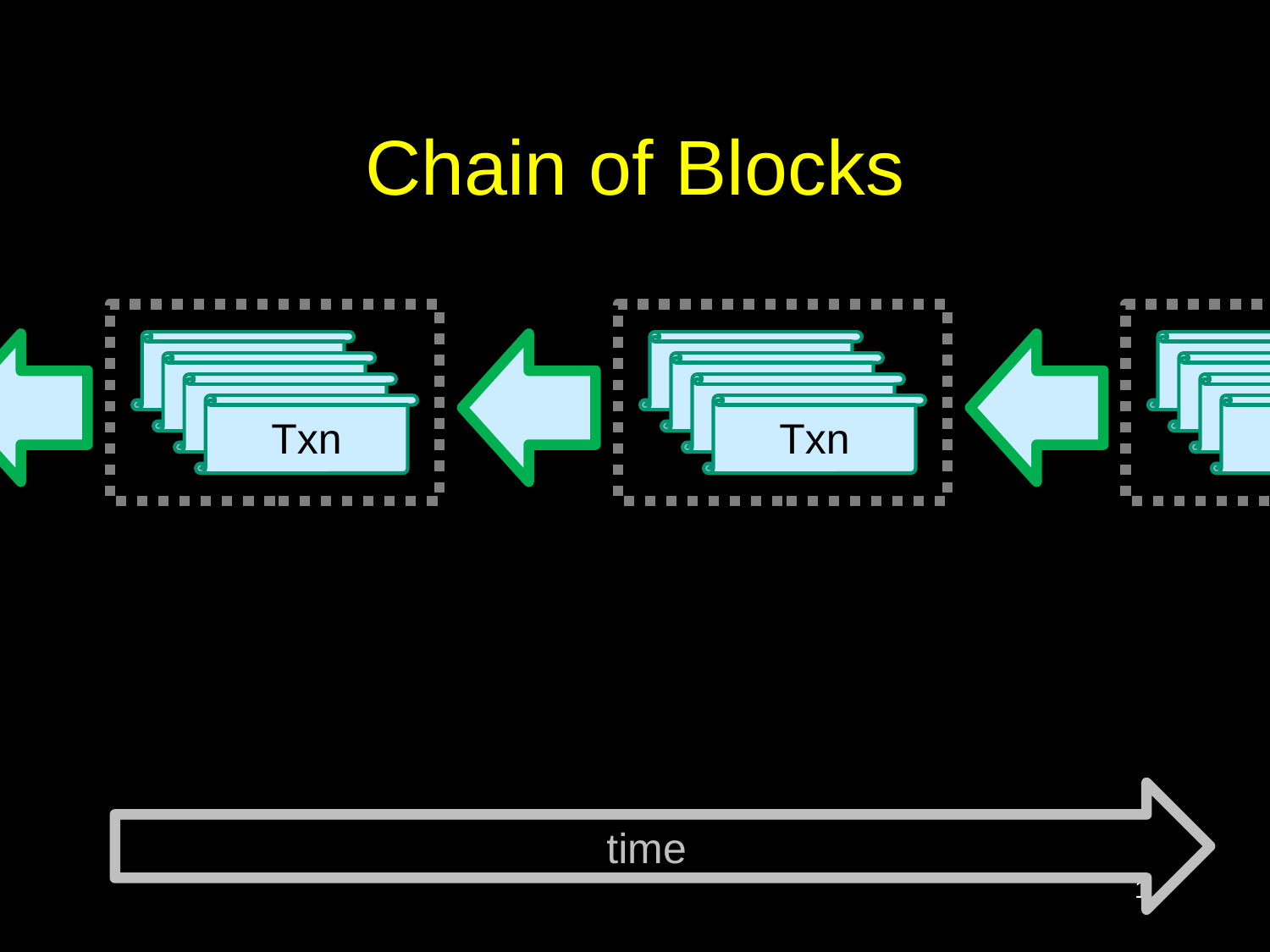

# Chain of Blocks

Txn
Txn
Txn
Txn

Txn
Txn
Txn
Txn

Txn
Txn
Txn
Txn

time
13